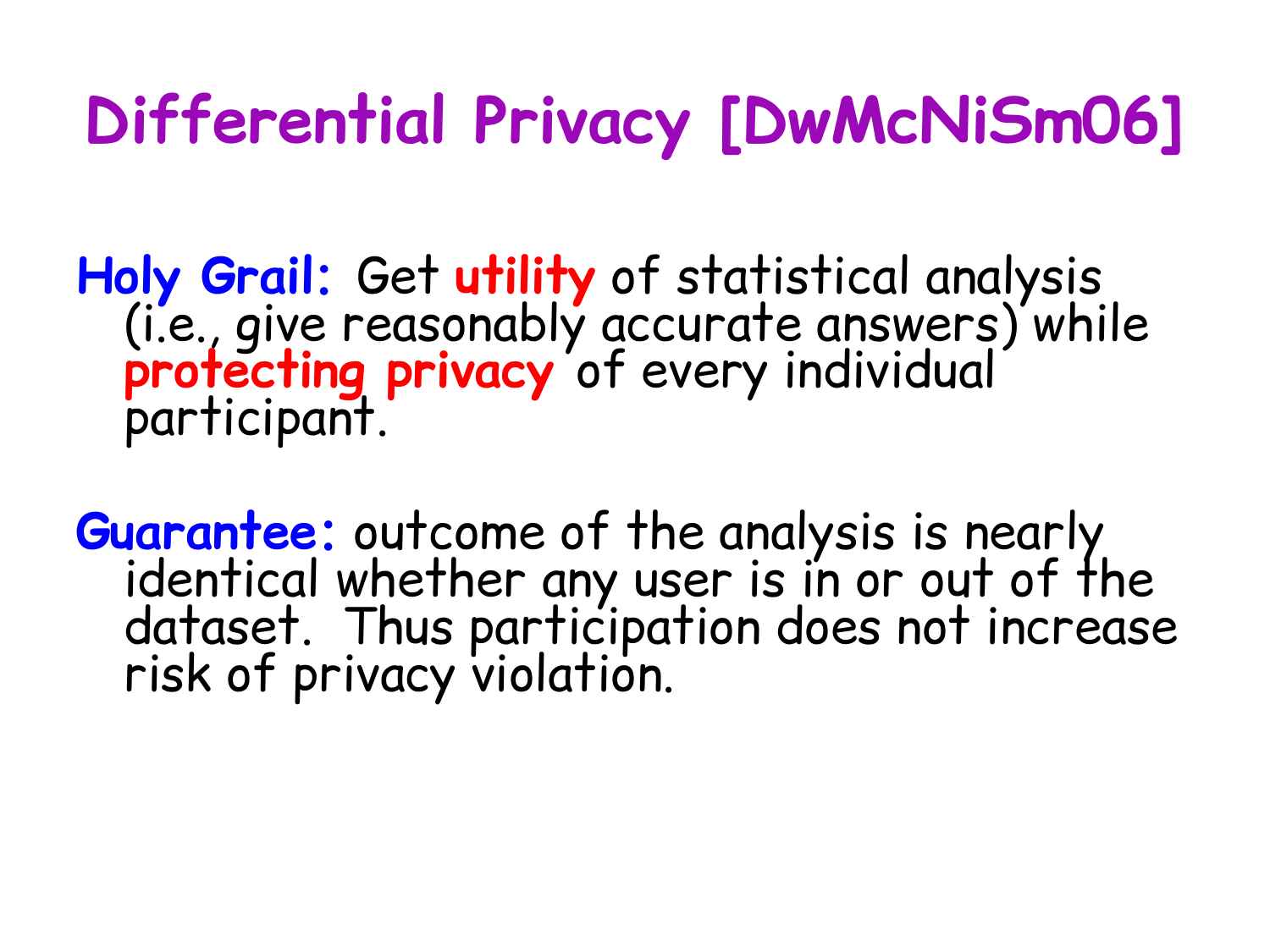

# Differential Privacy [DwMcNiSm06]

Holy Grail: Get utility of statistical analysis (i.e., give reasonably accurate answers) while protecting privacy of every individual participant.

Guarantee: outcome of the analysis is nearly identical whether any user is in or out of the dataset.  Thus participation does not increase risk of privacy violation.